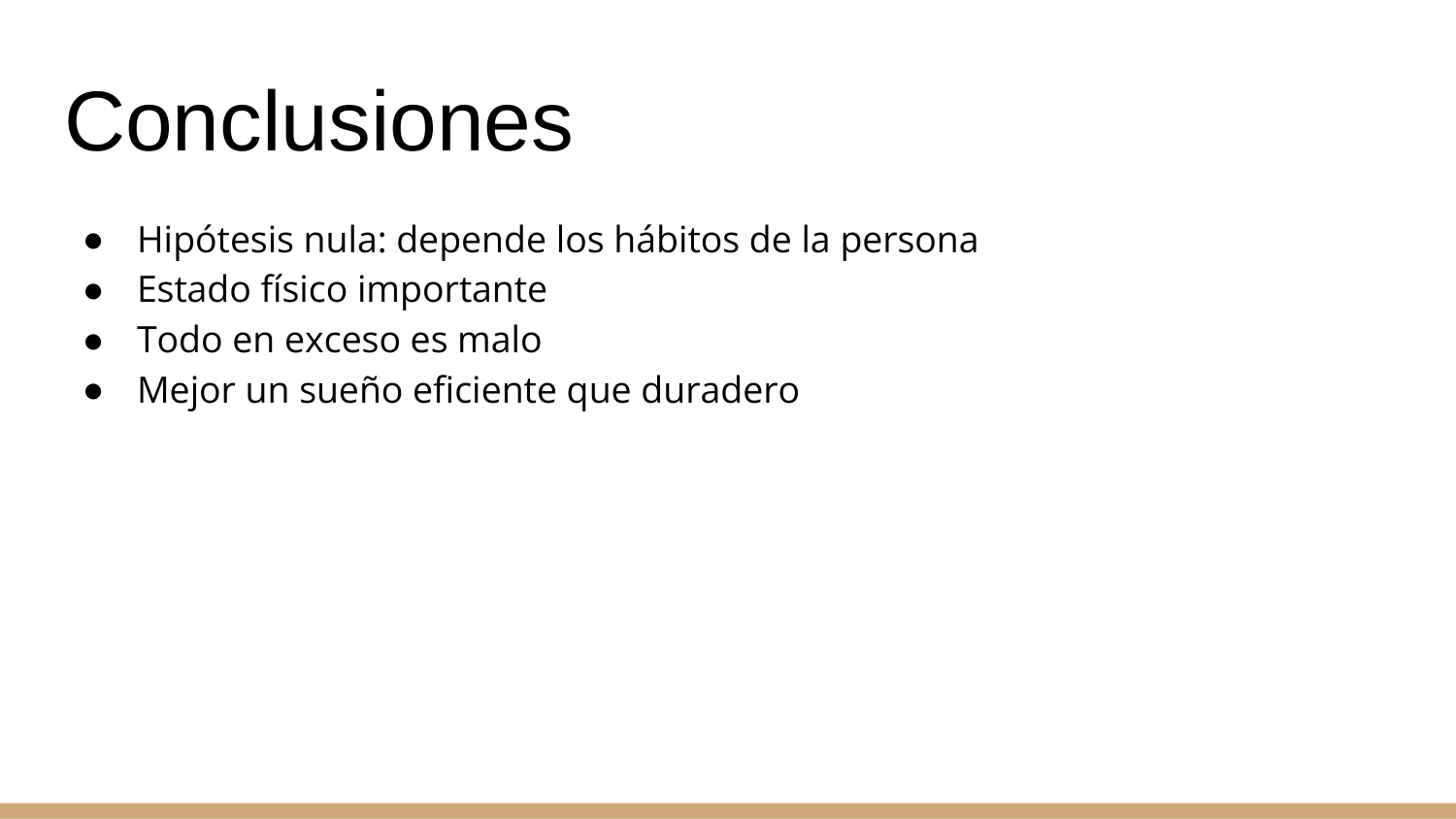

# Conclusiones
Hipótesis nula: depende los hábitos de la persona
Estado físico importante
Todo en exceso es malo
Mejor un sueño eficiente que duradero